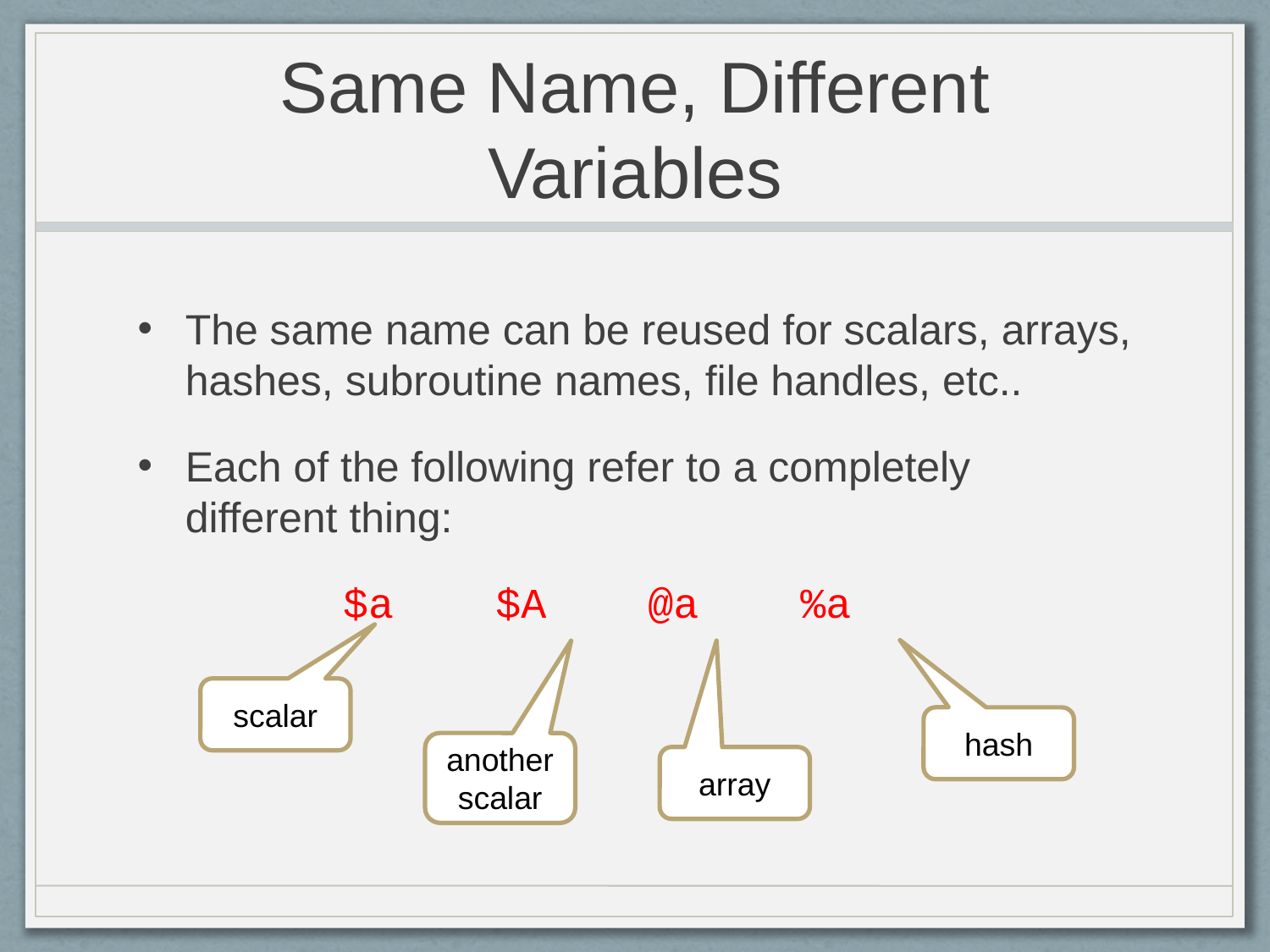

# Same Name, Different Variables
The same name can be reused for scalars, arrays, hashes, subroutine names, file handles, etc..
Each of the following refer to a completely different thing:
$a    $A    @a    %a
scalar
hash
another scalar
array